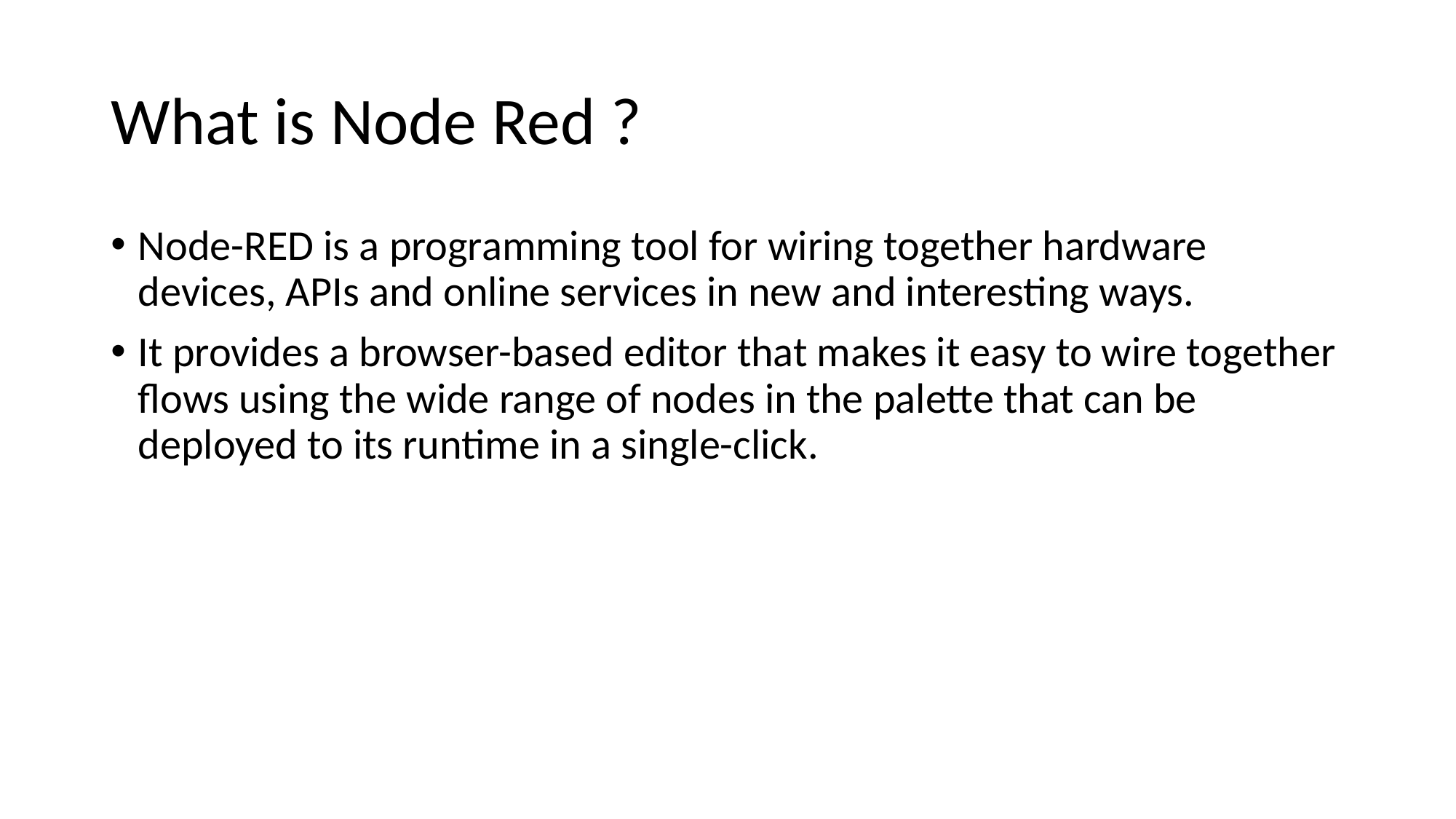

# What is Node Red ?
Node-RED is a programming tool for wiring together hardware devices, APIs and online services in new and interesting ways.
It provides a browser-based editor that makes it easy to wire together flows using the wide range of nodes in the palette that can be deployed to its runtime in a single-click.